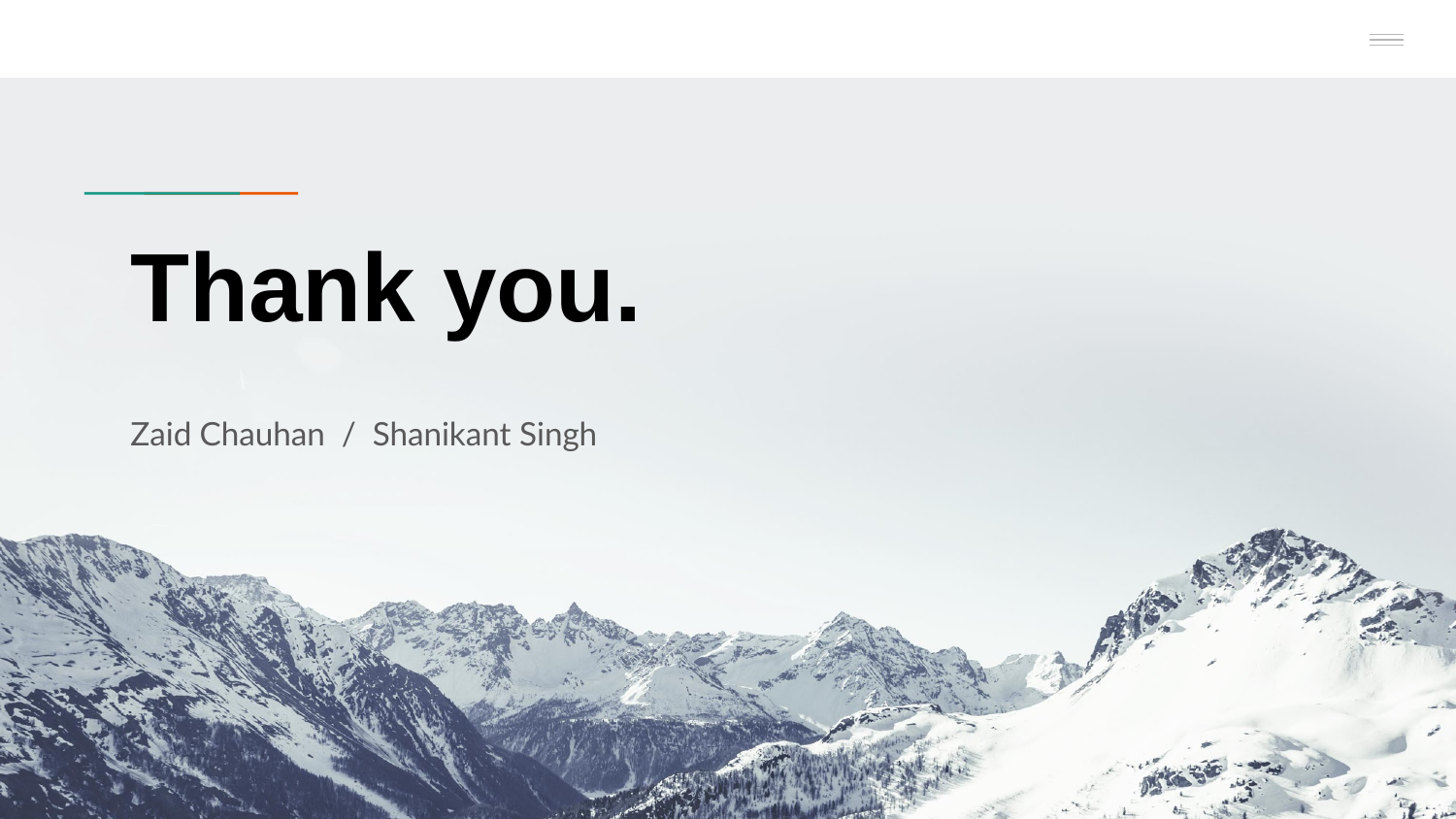

# Thank you.
Zaid Chauhan  /  Shanikant Singh